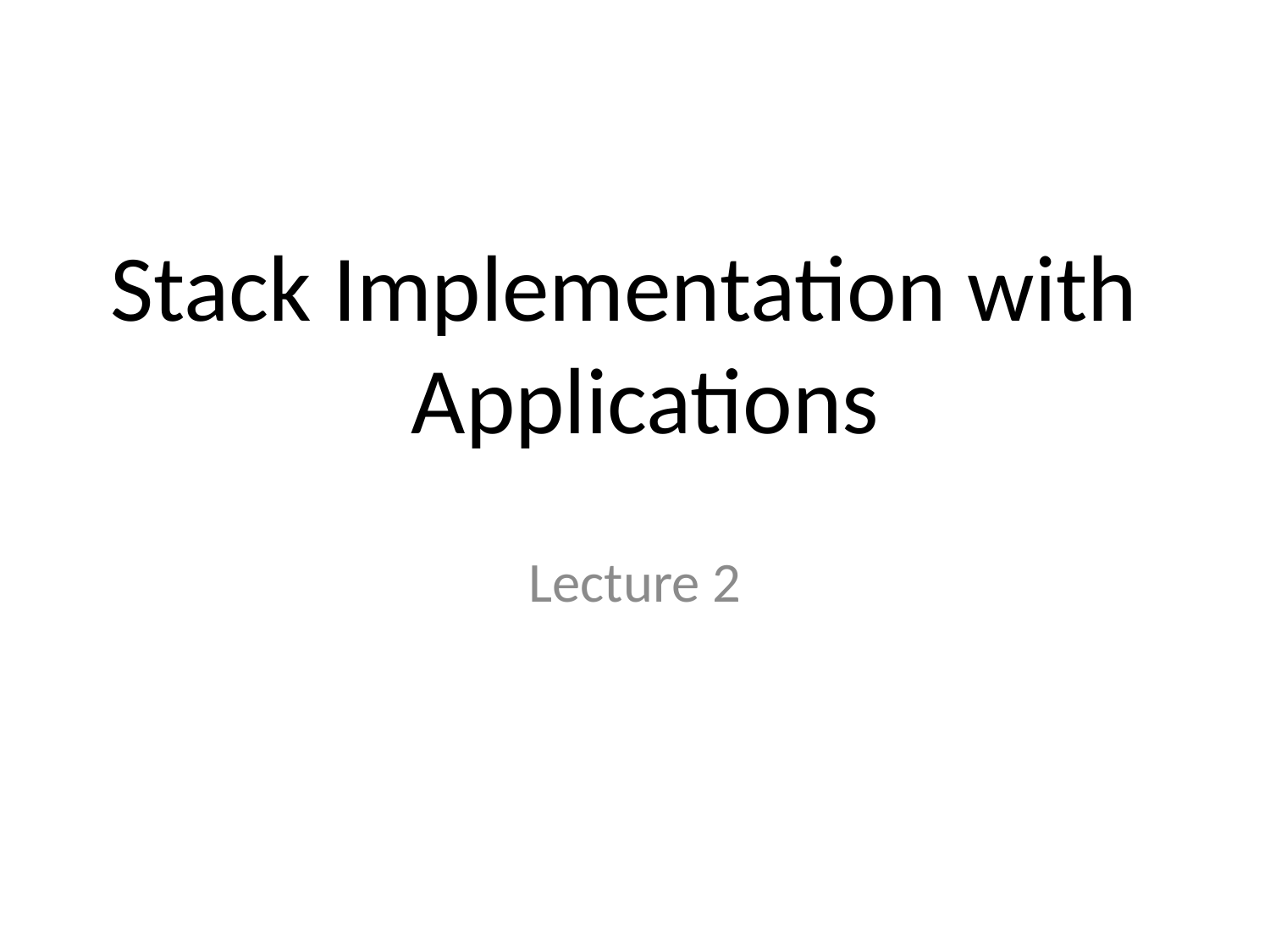

# Stack Implementation with Applications
Lecture 2